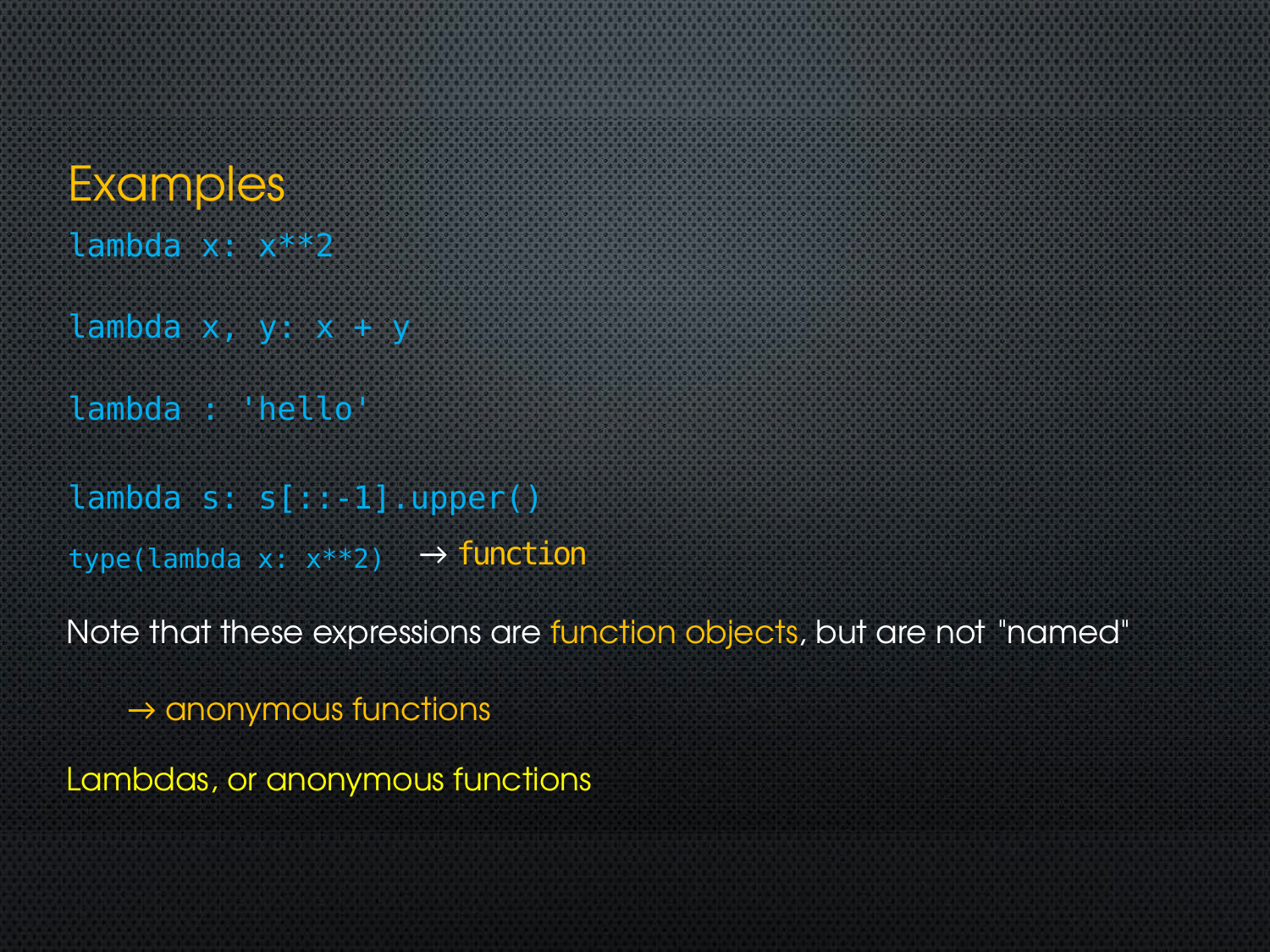

# Examples
lambda x: x**2
lambda x, y: x + y
lambda : 'hello'

lambda s: s[::-1].upper()
→ function
type(lambda x: x**2)
Note that these expressions are function objects, but are not "named"

 → anonymous functions

Lambdas, or anonymous functions